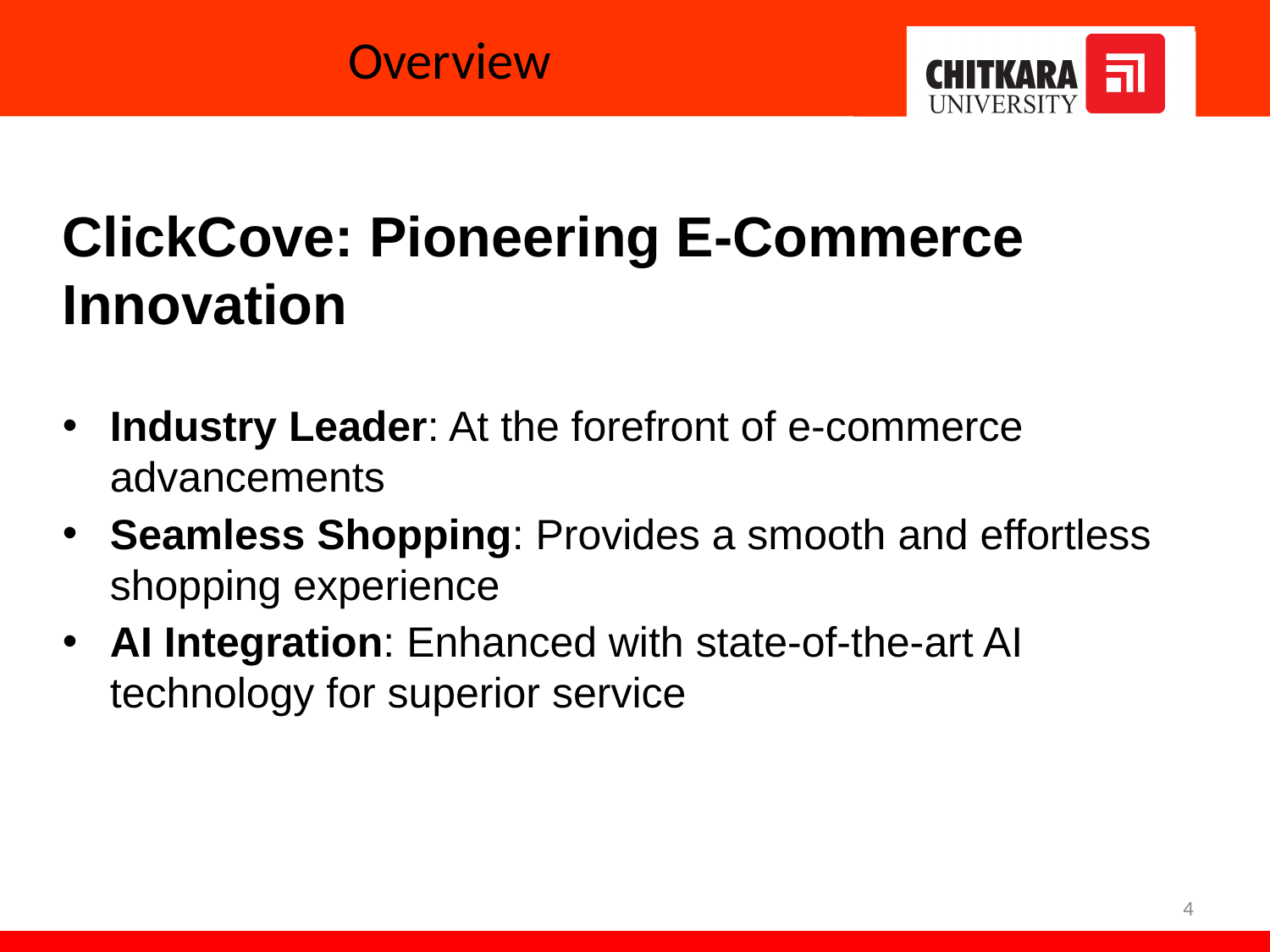

# Overview
ClickCove: Pioneering E-Commerce Innovation

Industry Leader: At the forefront of e-commerce advancements
Seamless Shopping: Provides a smooth and effortless shopping experience
AI Integration: Enhanced with state-of-the-art AI technology for superior service
4